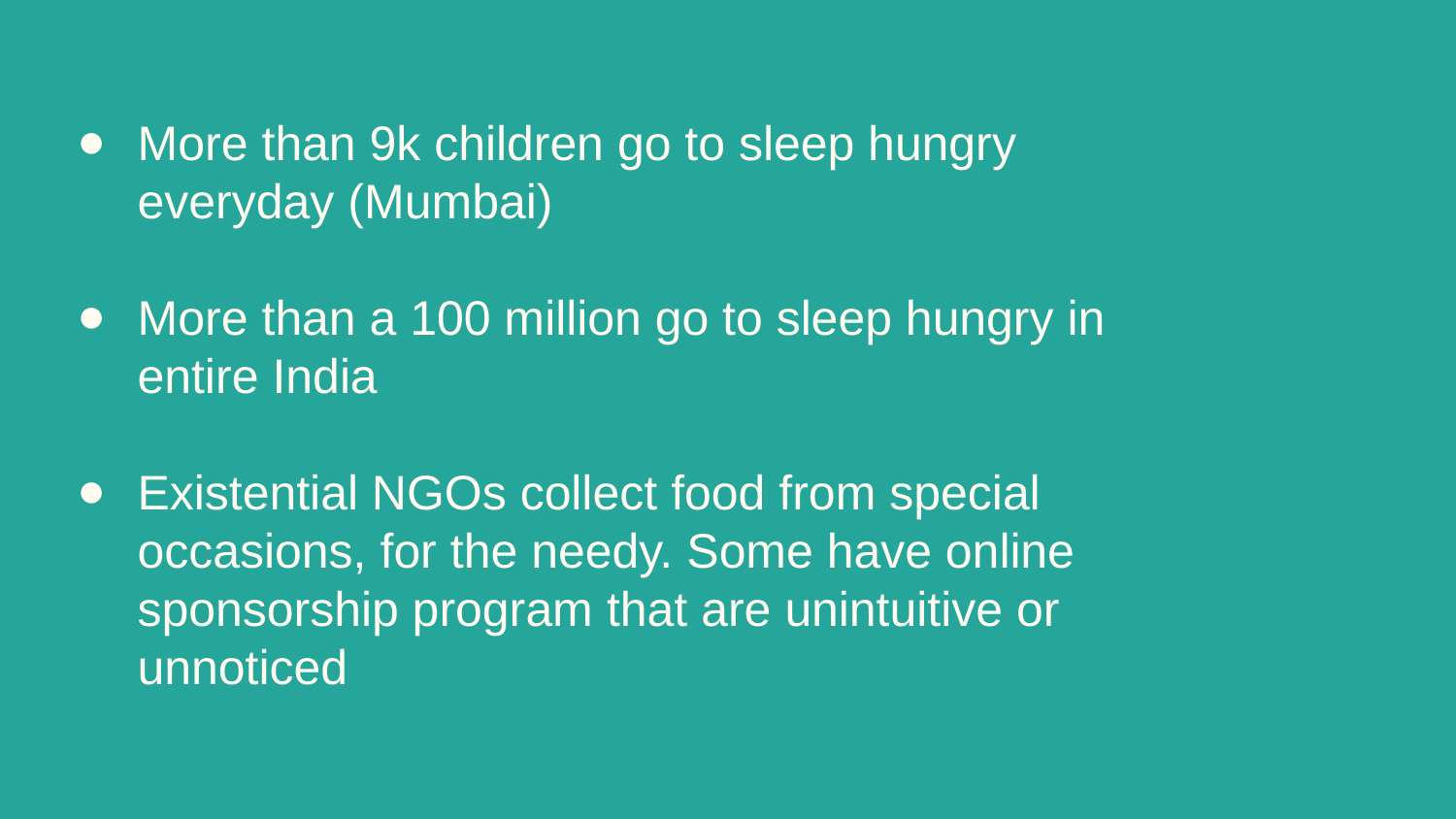

# More than 9k children go to sleep hungry everyday (Mumbai)

More than a 100 million go to sleep hungry in entire India

Existential NGOs collect food from special occasions, for the needy. Some have online sponsorship program that are unintuitive or unnoticed